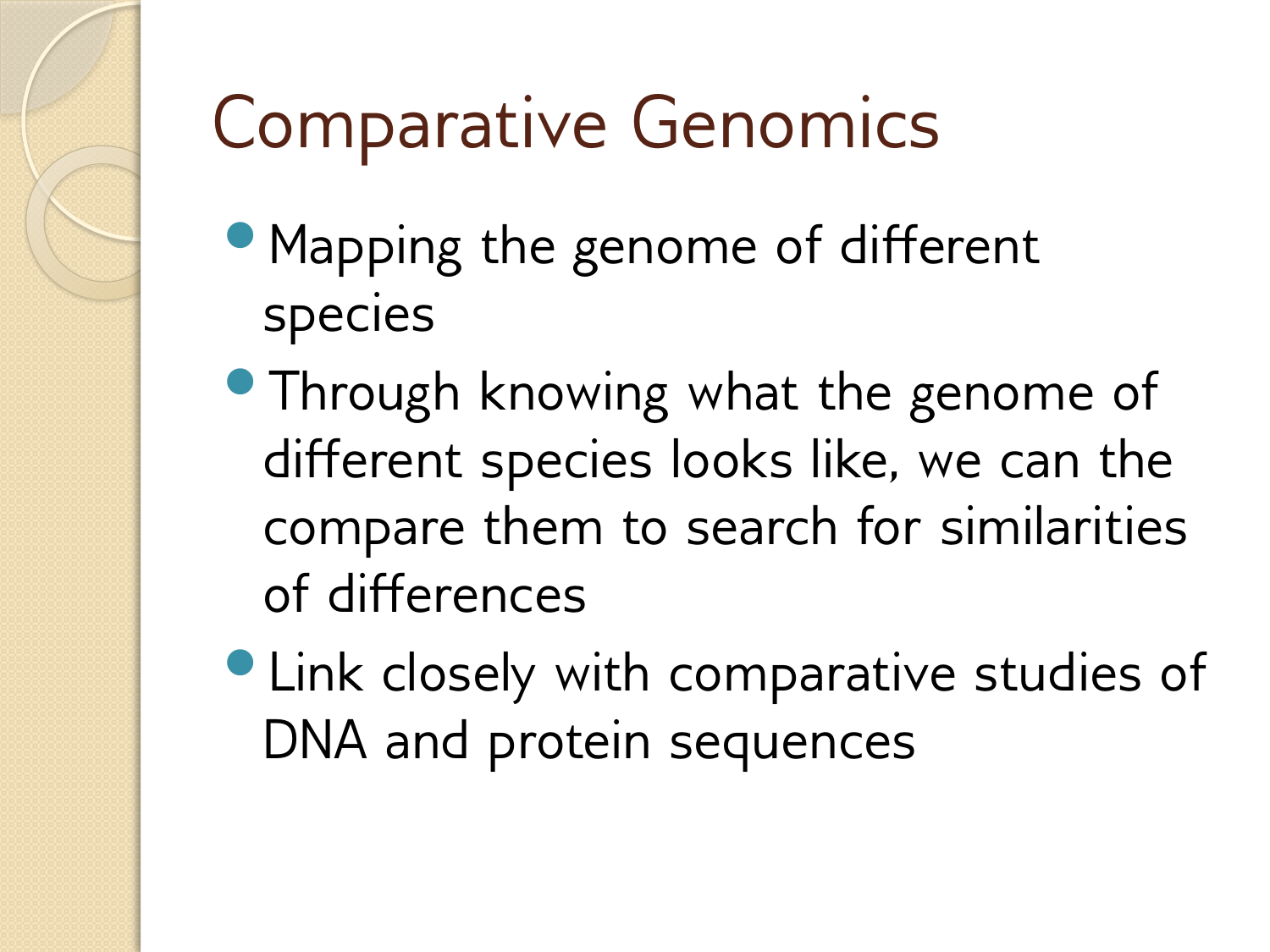

# Comparative Genomics
Mapping the genome of different species
Through knowing what the genome of different species looks like, we can the compare them to search for similarities of differences
Link closely with comparative studies of DNA and protein sequences